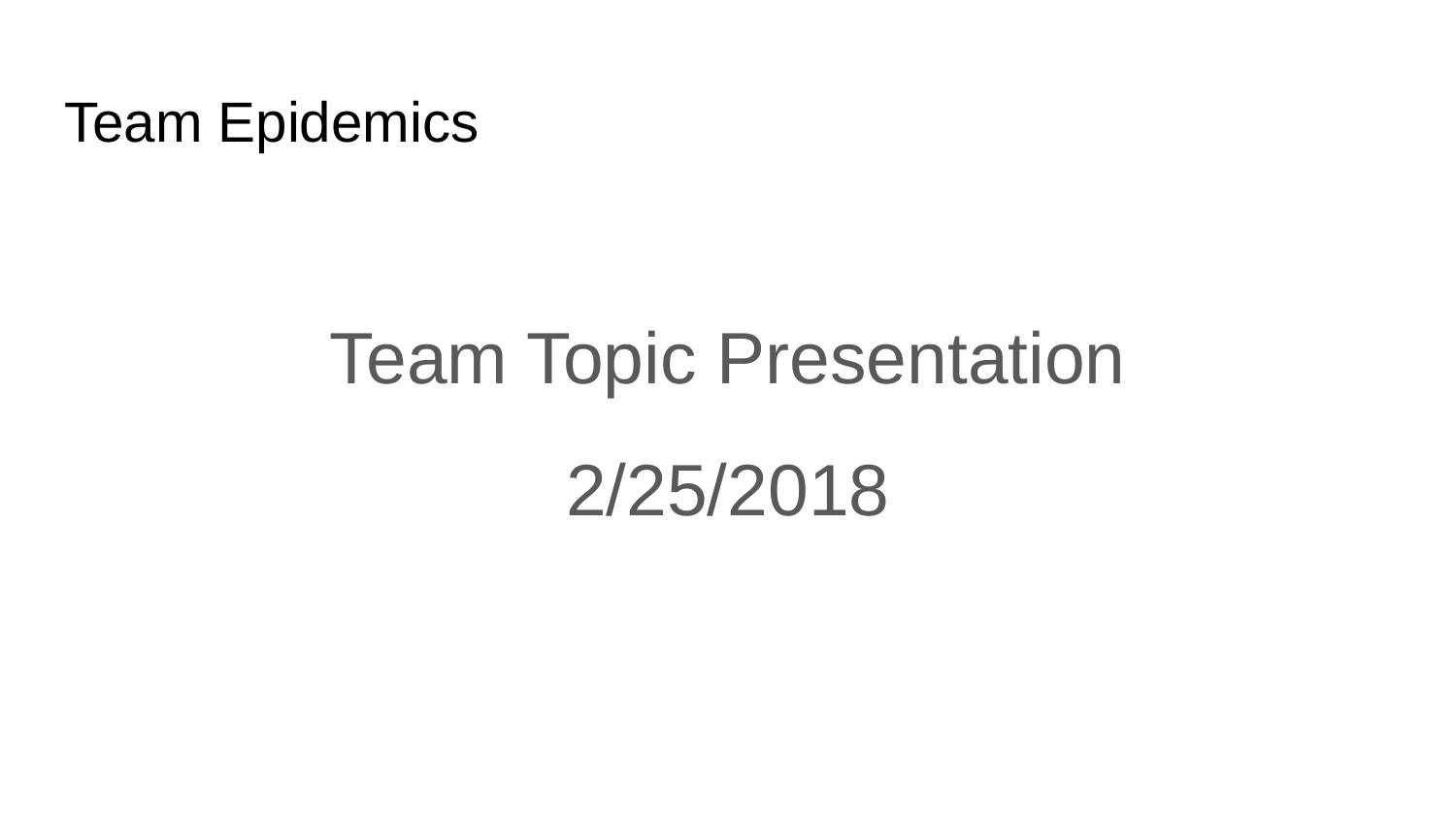

# Team Epidemics
Team Topic Presentation
2/25/2018